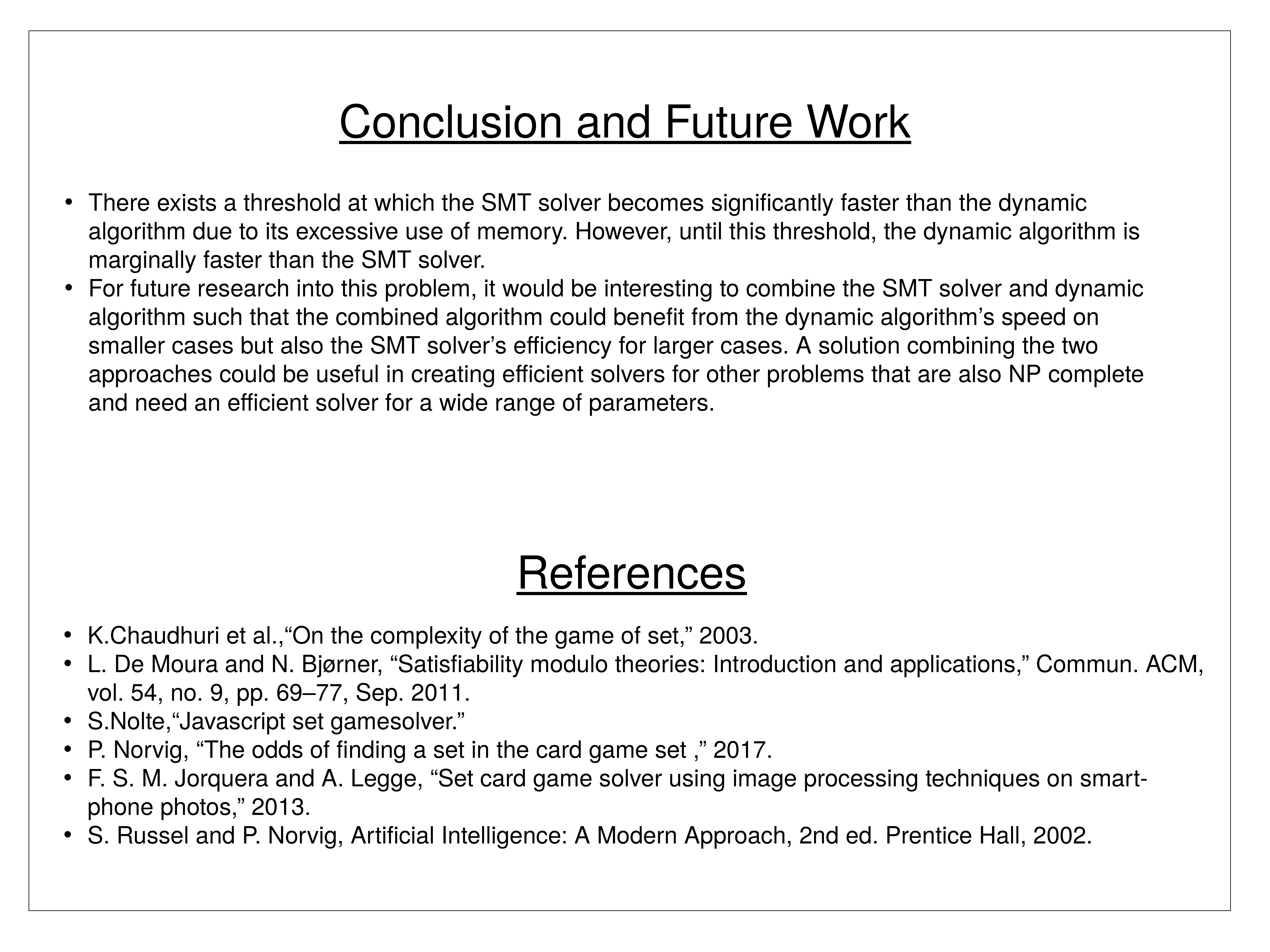

# Conclusion and Future Work
There exists a threshold at which the SMT solver becomes significantly faster than the dynamic algorithm due to its excessive use of memory. However, until this threshold, the dynamic algorithm is marginally faster than the SMT solver.
For future research into this problem, it would be interesting to combine the SMT solver and dynamic algorithm such that the combined algorithm could benefit from the dynamic algorithm’s speed on smaller cases but also the SMT solver’s efficiency for larger cases. A solution combining the two approaches could be useful in creating efficient solvers for other problems that are also NP complete and need an efficient solver for a wide range of parameters.
References
K.Chaudhuri et al.,“On the complexity of the game of set,” 2003.
L. De Moura and N. Bjørner, “Satisfiability modulo theories: Introduction and applications,” Commun. ACM, vol. 54, no. 9, pp. 69–77, Sep. 2011.
S.Nolte,“Javascript set gamesolver.”
P. Norvig, “The odds of finding a set in the card game set ,” 2017.
F. S. M. Jorquera and A. Legge, “Set card game solver using image processing techniques on smart-phone photos,” 2013.
S. Russel and P. Norvig, Artificial Intelligence: A Modern Approach, 2nd ed. Prentice Hall, 2002.